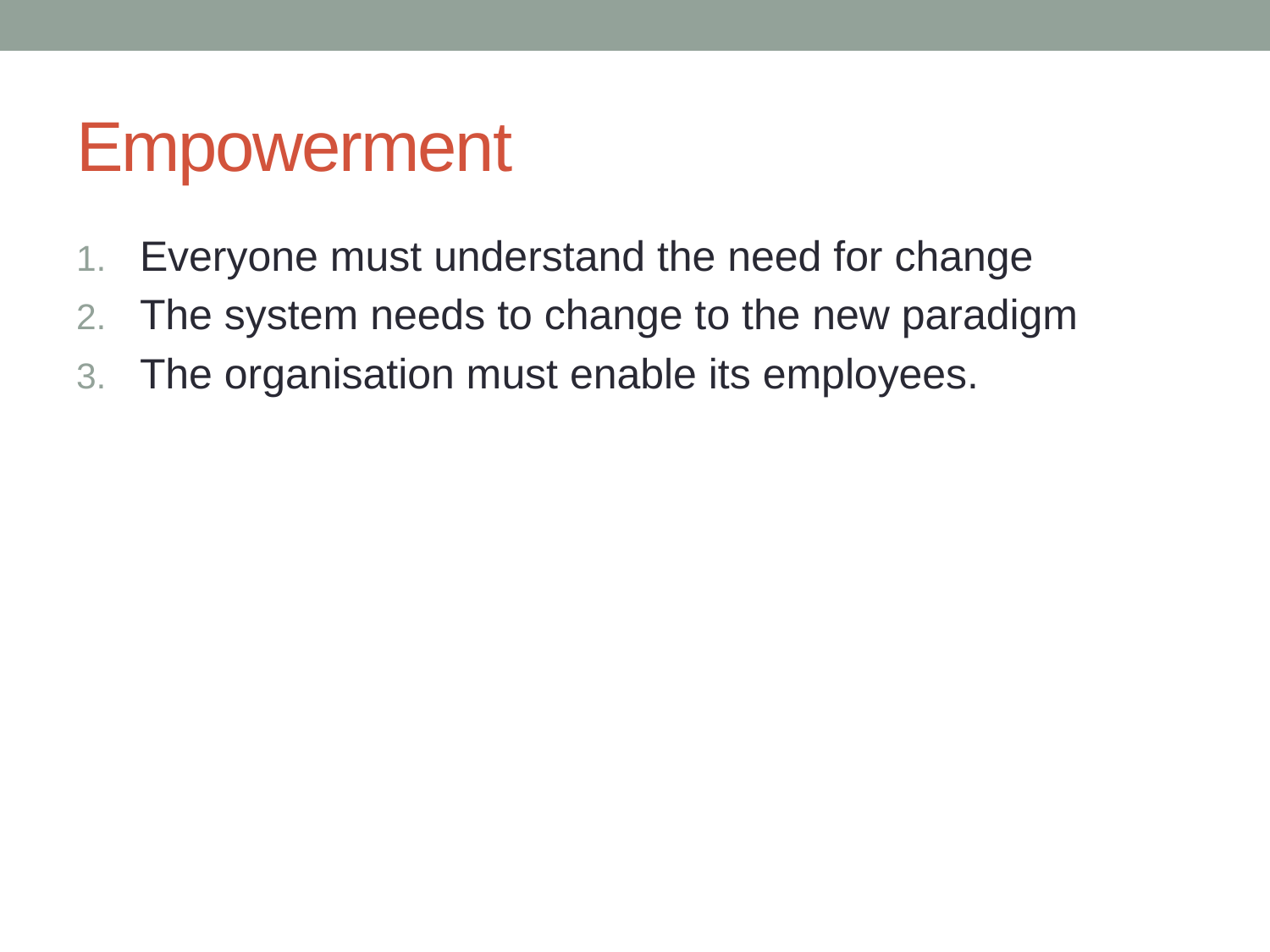

# Empowerment
Everyone must understand the need for change
The system needs to change to the new paradigm
The organisation must enable its employees.